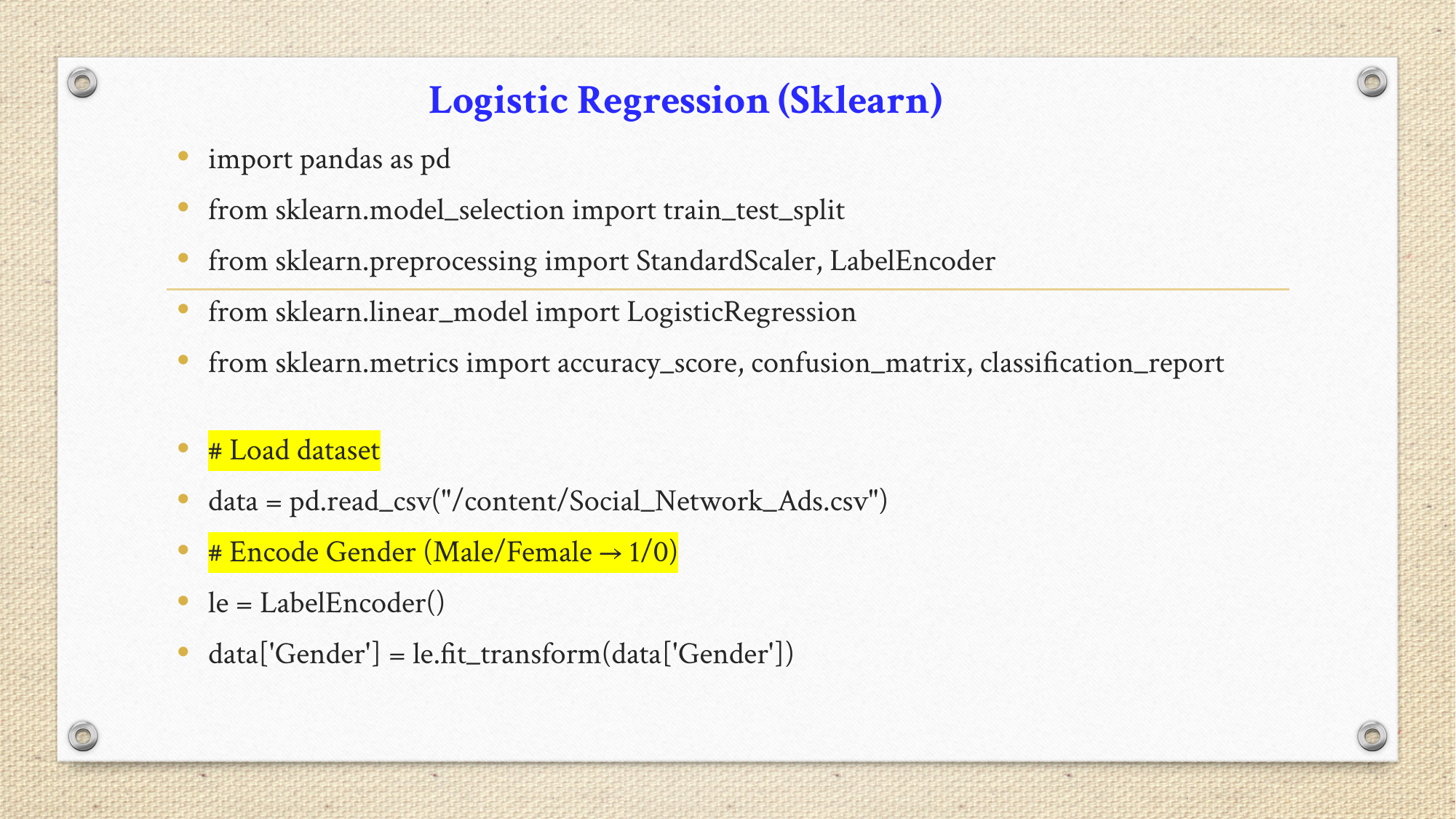

# Logistic Regression (Sklearn)
import pandas as pd
from sklearn.model_selection import train_test_split
from sklearn.preprocessing import StandardScaler, LabelEncoder
from sklearn.linear_model import LogisticRegression
from sklearn.metrics import accuracy_score, confusion_matrix, classification_report
# Load dataset
data = pd.read_csv("/content/Social_Network_Ads.csv")
# Encode Gender (Male/Female → 1/0)
le = LabelEncoder()
data['Gender'] = le.fit_transform(data['Gender'])